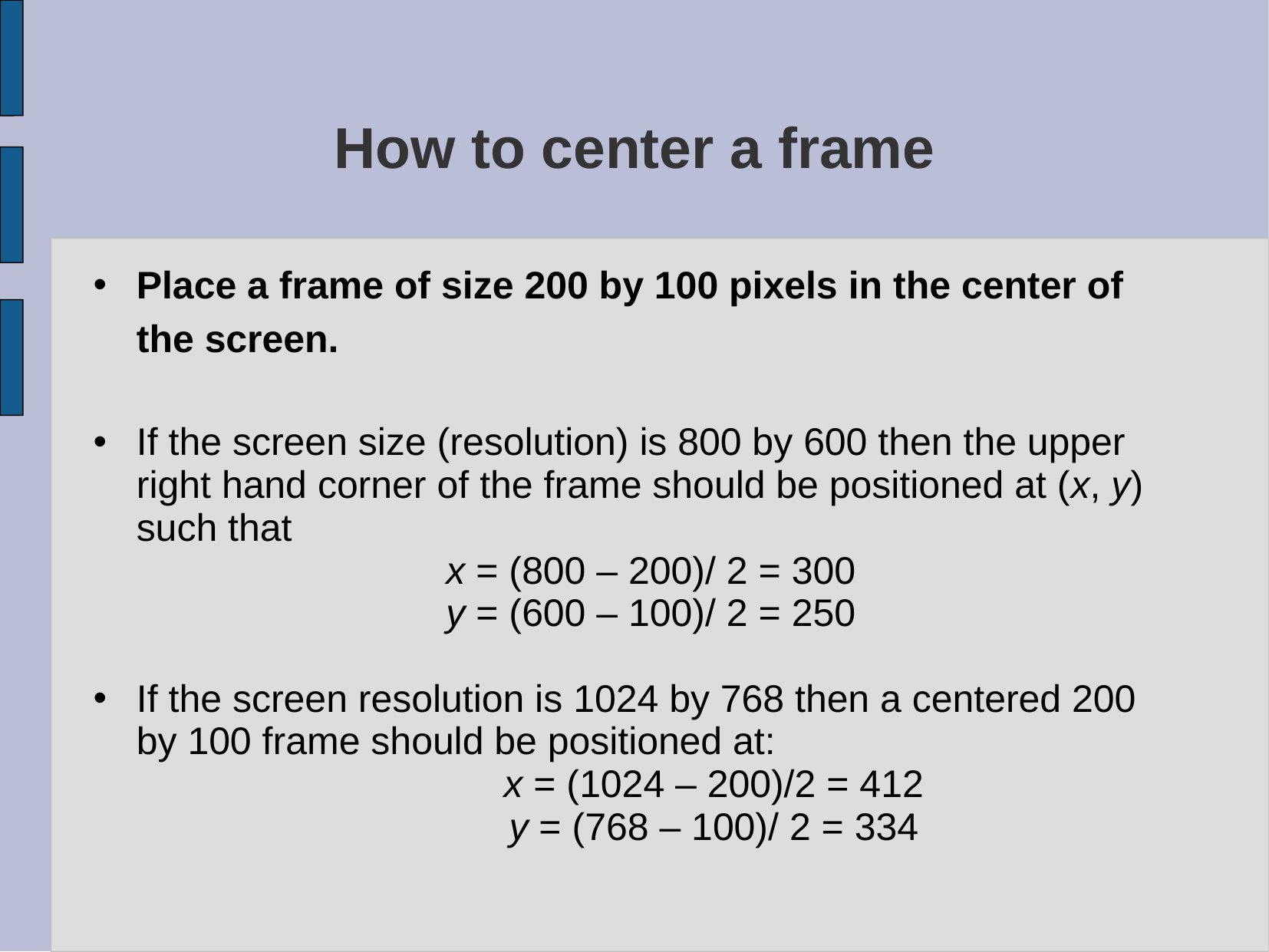

# How to center a frame
Place a frame of size 200 by 100 pixels in the center of the screen.

If the screen size (resolution) is 800 by 600 then the upper right hand corner of the frame should be positioned at (x, y) such that
	x = (800 – 200)/ 2 = 300
	y = (600 – 100)/ 2 = 250

If the screen resolution is 1024 by 768 then a centered 200 by 100 frame should be positioned at:
		x = (1024 – 200)/2 = 412
		y = (768 – 100)/ 2 = 334